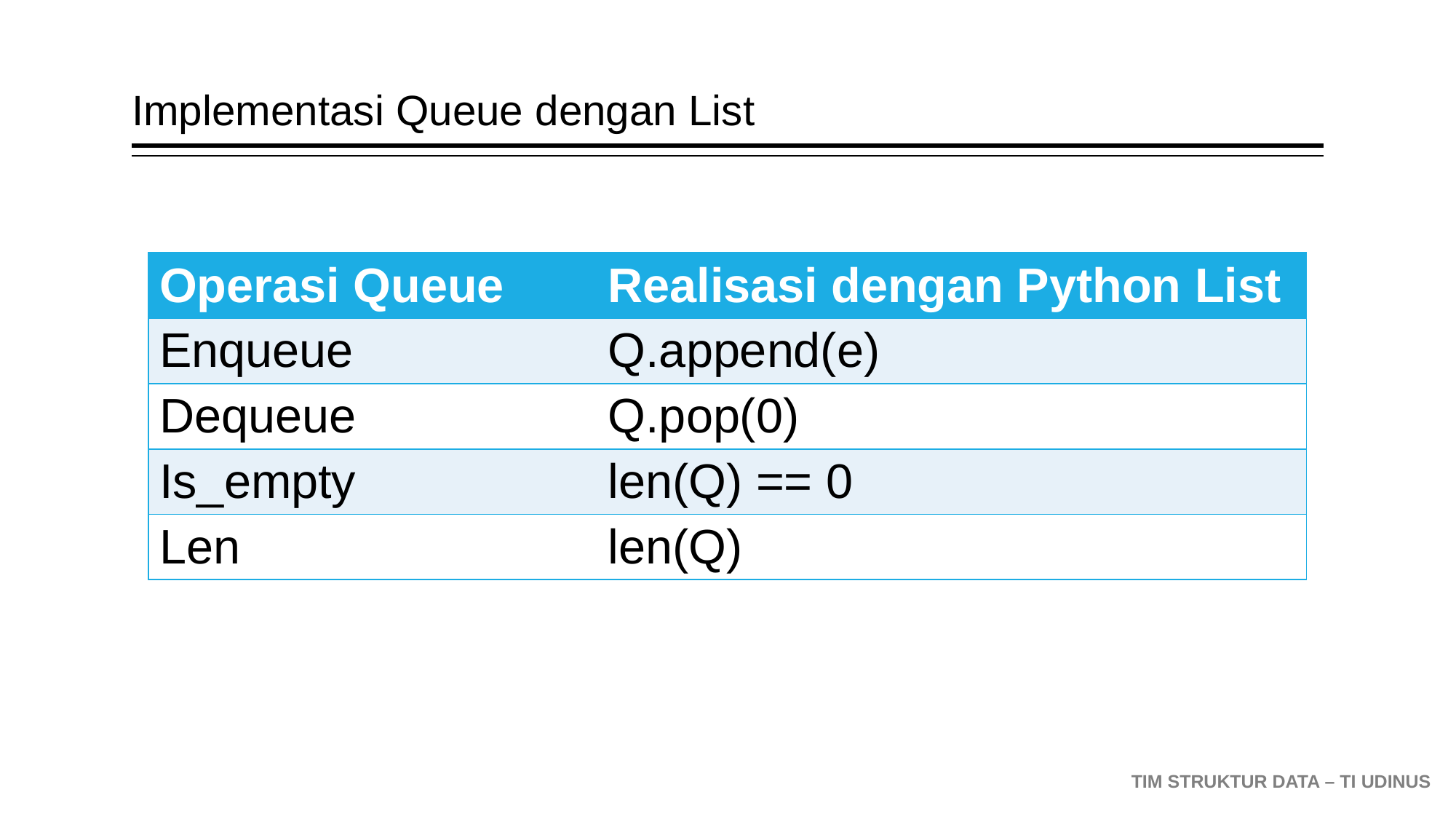

# Implementasi Queue dengan List

| Operasi Queue | Realisasi dengan Python List |
| --- | --- |
| Enqueue | Q.append(e) |
| Dequeue | Q.pop(0) |
| Is\_empty | len(Q) == 0 |
| Len | len(Q) |